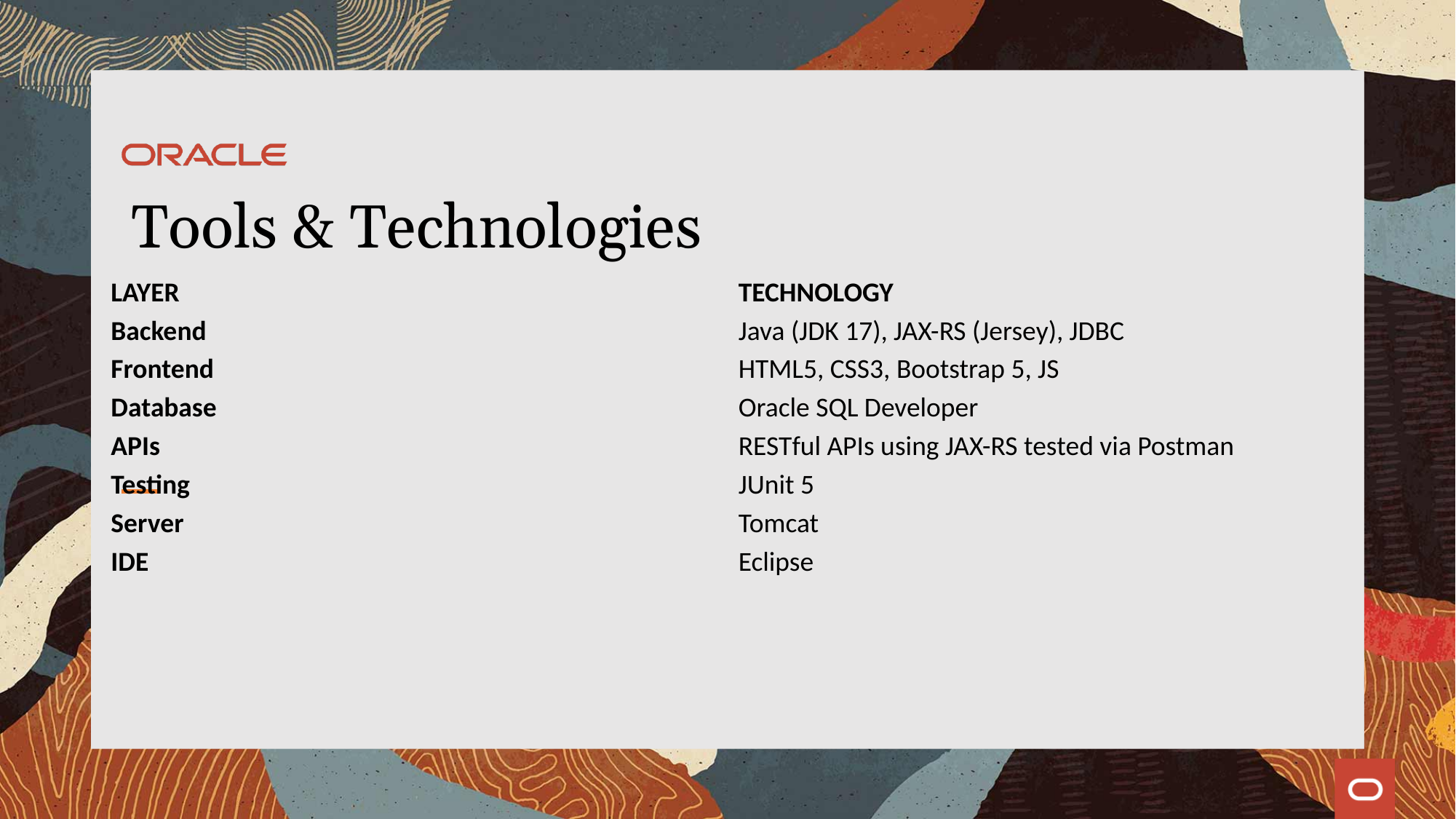

# Tools & Technologies
| LAYER | TECHNOLOGY |
| --- | --- |
| Backend | Java (JDK 17), JAX-RS (Jersey), JDBC |
| Frontend | HTML5, CSS3, Bootstrap 5, JS |
| Database | Oracle SQL Developer |
| APIs | RESTful APIs using JAX-RS tested via Postman |
| Testing | JUnit 5 |
| Server | Tomcat |
| IDE | Eclipse |